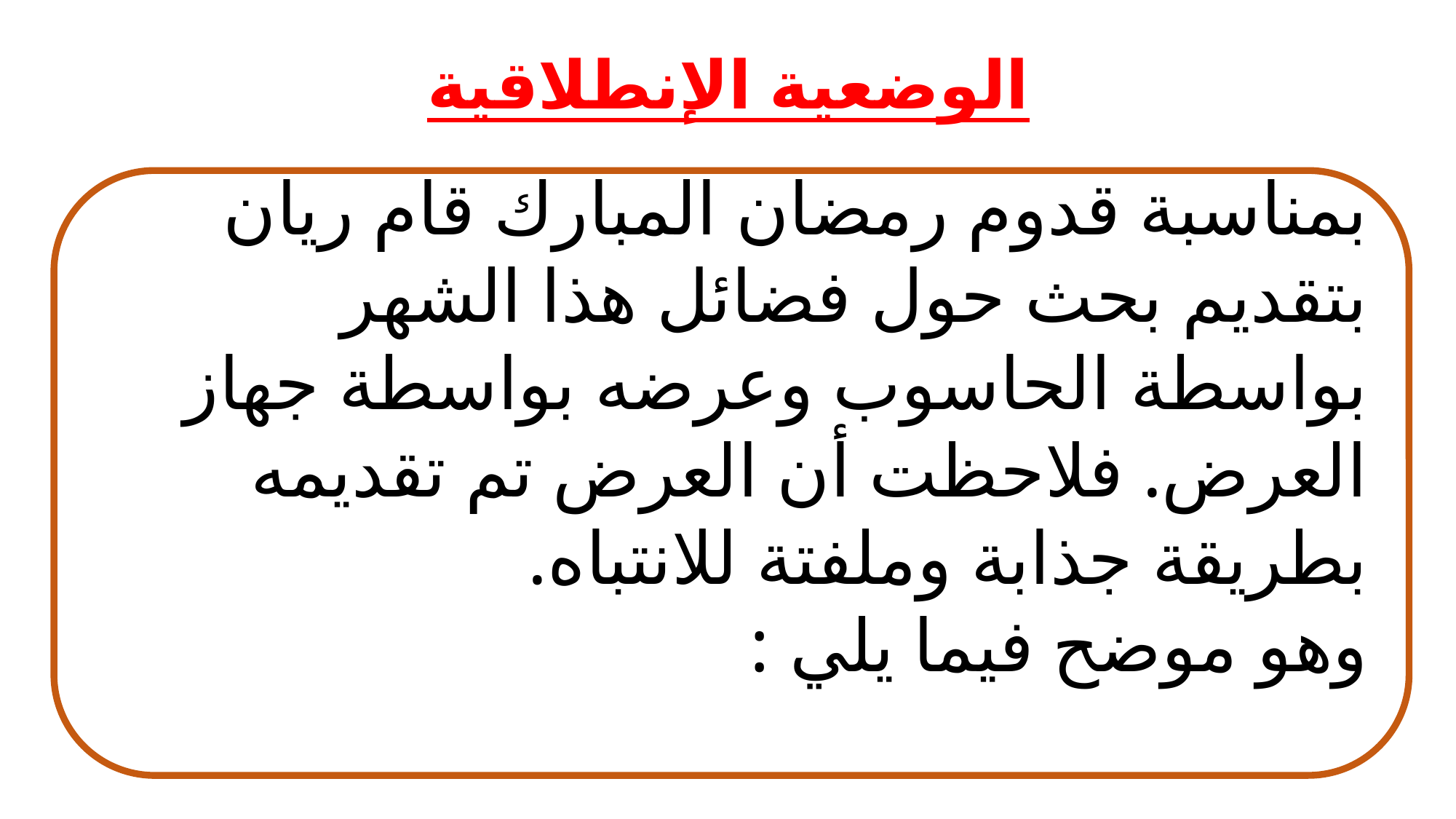

الوضعية الإنطلاقية
بمناسبة قدوم رمضان المبارك قام ريان بتقديم بحث حول فضائل هذا الشهر بواسطة الحاسوب وعرضه بواسطة جهاز العرض. فلاحظت أن العرض تم تقديمه بطريقة جذابة وملفتة للانتباه.
وهو موضح فيما يلي :